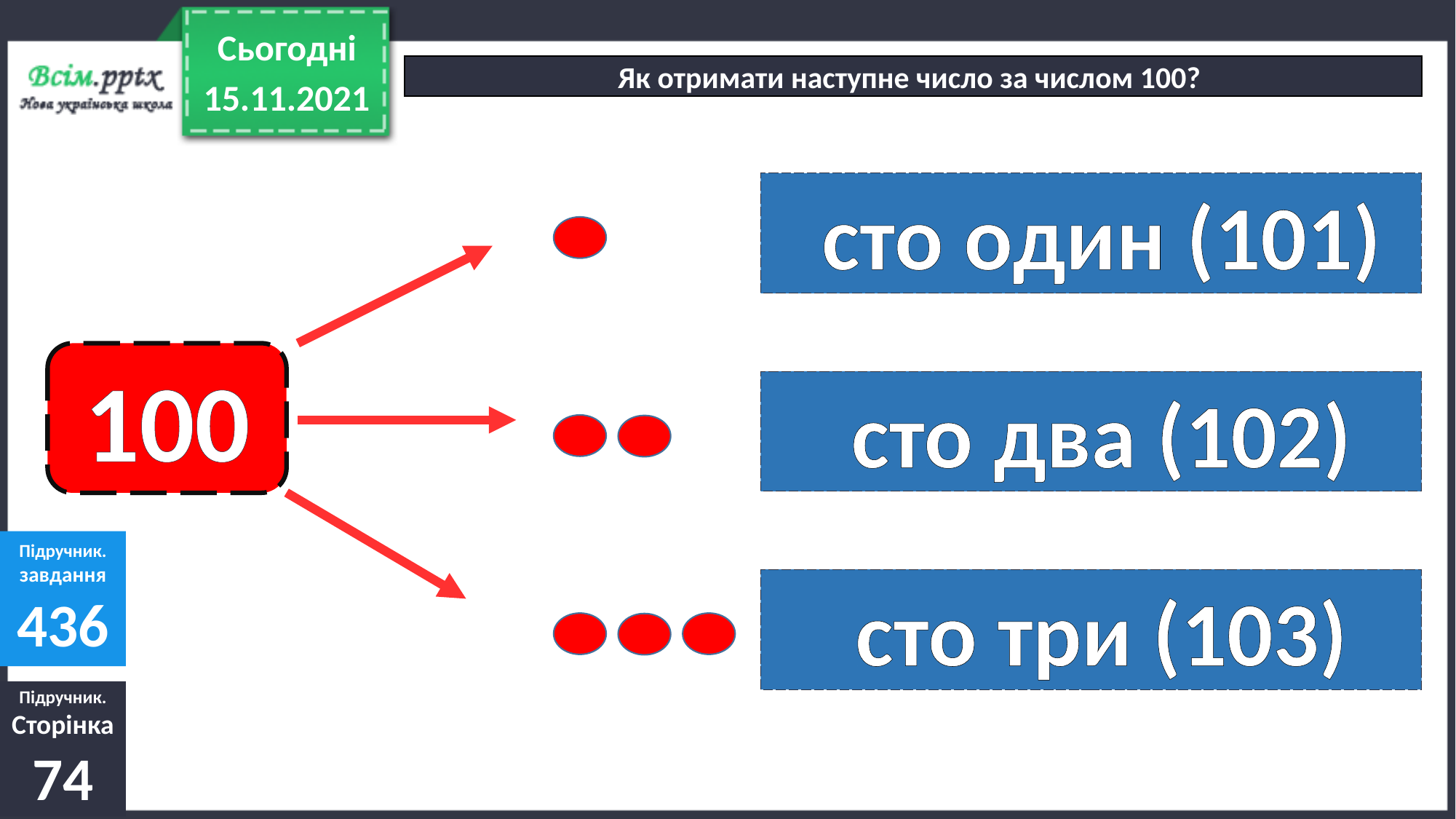

Сьогодні
Як отримати наступне число за числом 100?
15.11.2021
 сто один (101)

100
 сто два (102)

Підручник.
завдання
436
 сто три (103)

Підручник.
Сторінка
74